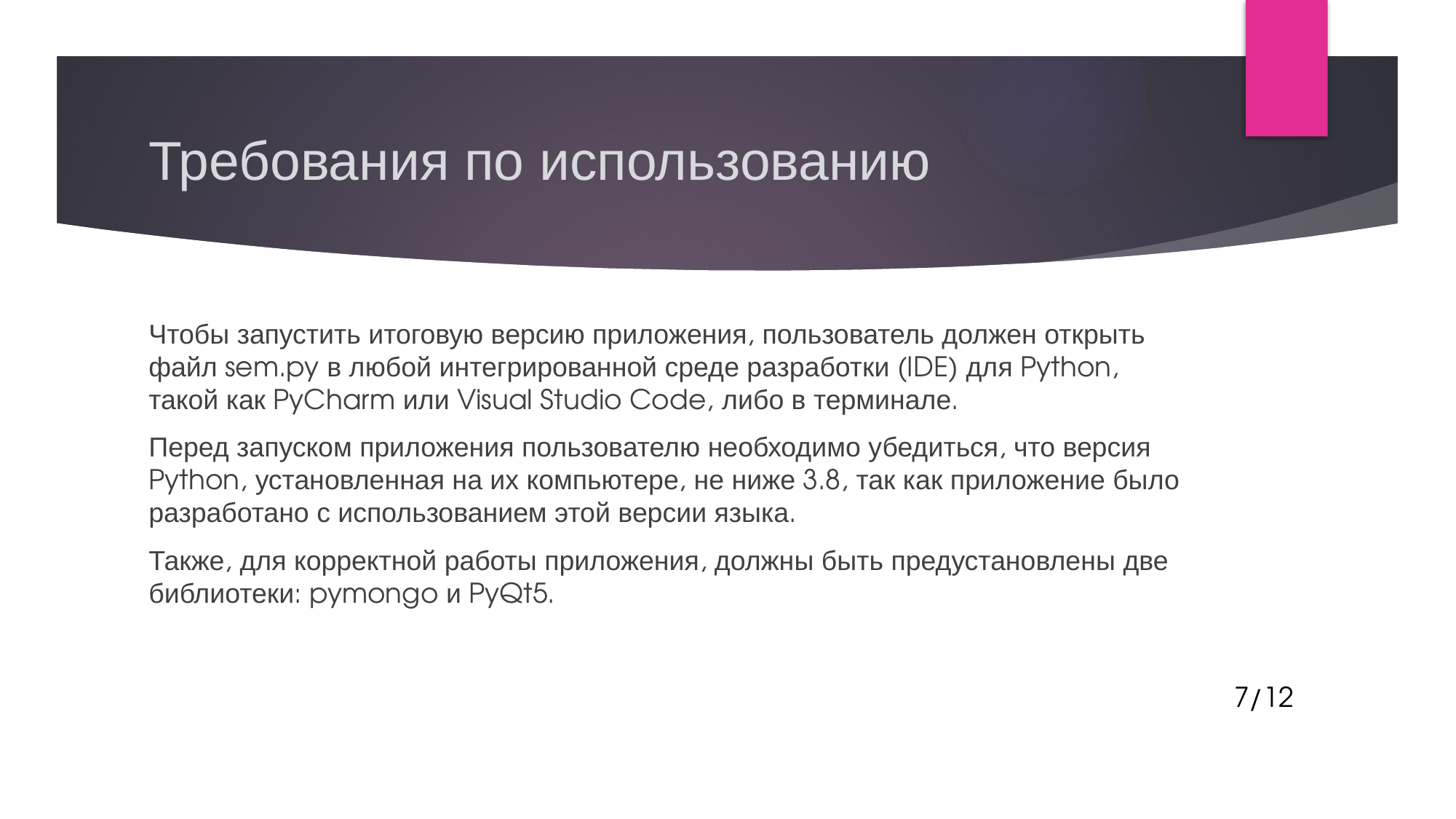

# Требования по использованию
Чтобы запустить итоговую версию приложения, пользователь должен открыть файл sem.py в любой интегрированной среде разработки (IDE) для Python, такой как PyCharm или Visual Studio Code, либо в терминале.
Перед запуском приложения пользователю необходимо убедиться, что версия Python, установленная на их компьютере, не ниже 3.8, так как приложение было разработано с использованием этой версии языка.
Также, для корректной работы приложения, должны быть предустановлены две библиотеки: pymongo и PyQt5.
7/12